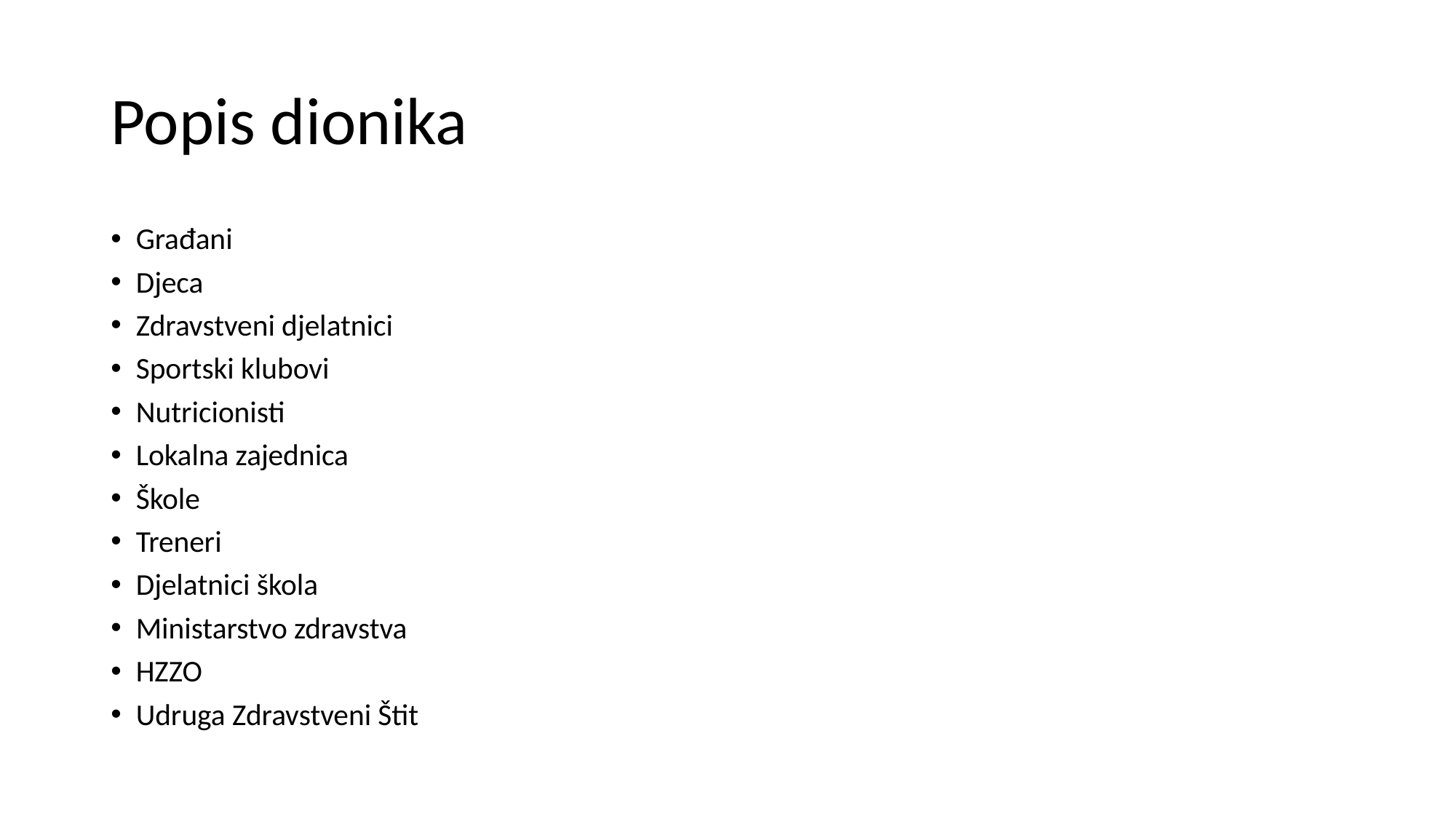

# Popis dionika
Građani
Djeca
Zdravstveni djelatnici
Sportski klubovi
Nutricionisti
Lokalna zajednica
Škole
Treneri
Djelatnici škola
Ministarstvo zdravstva
HZZO
Udruga Zdravstveni Štit